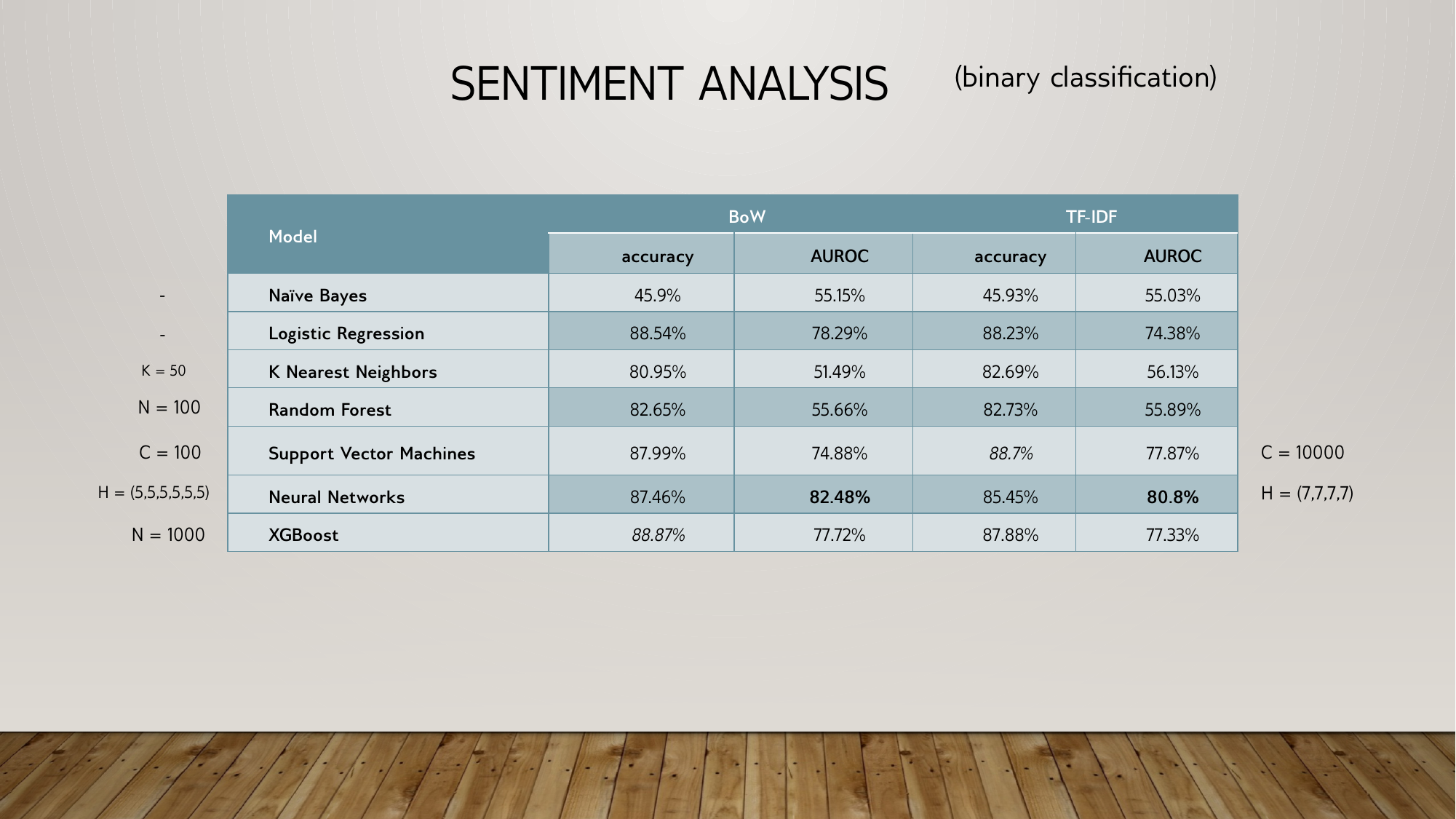

Sentiment analysis
(binary classification)
| Model | BoW |  | TF-IDF |  |
| --- | --- | --- | --- | --- |
|  | accuracy | AUROC | accuracy | AUROC |
| Naïve Bayes | 45.9% | 55.15% | 45.93% | 55.03% |
| Logistic Regression | 88.54% | 78.29% | 88.23% | 74.38% |
| K Nearest Neighbors | 80.95% | 51.49% | 82.69% | 56.13% |
| Random Forest | 82.65% | 55.66% | 82.73% | 55.89% |
| Support Vector Machines | 87.99% | 74.88% | 88.7% | 77.87% |
| Neural Networks | 87.46% | 82.48% | 85.45% | 80.8% |
| XGBoost | 88.87% | 77.72% | 87.88% | 77.33% |
-
-
K = 50

N = 100

C = 10000

C = 100

H = (5,5,5,5,5,5)
H = (7,7,7,7)
N = 1000